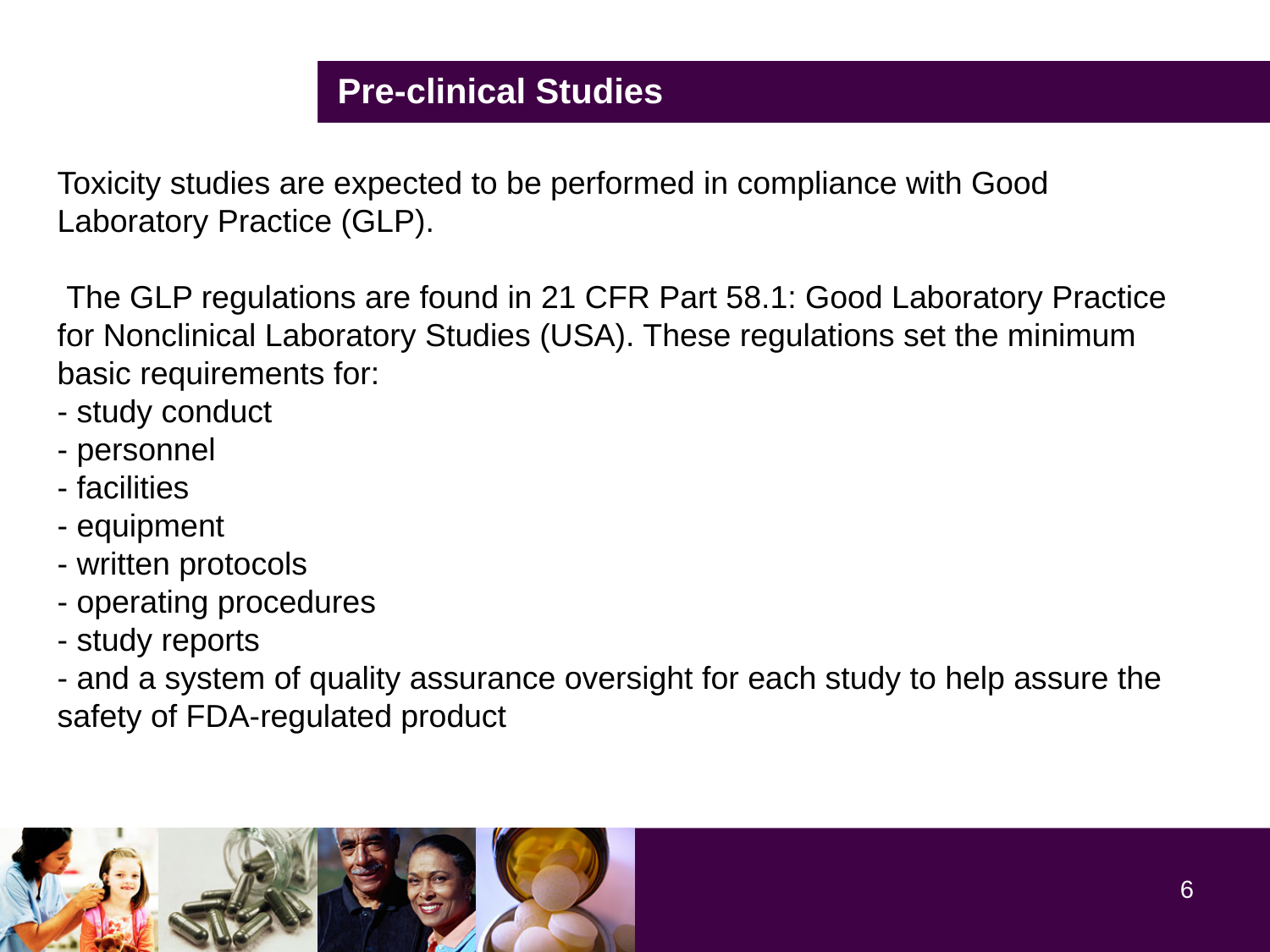

# Pre-clinical Studies
Toxicity studies are expected to be performed in compliance with Good Laboratory Practice (GLP).

 The GLP regulations are found in 21 CFR Part 58.1: Good Laboratory Practice for Nonclinical Laboratory Studies (USA). These regulations set the minimum basic requirements for:
- study conduct
- personnel
- facilities
- equipment
- written protocols
- operating procedures
- study reports
- and a system of quality assurance oversight for each study to help assure the safety of FDA-regulated product

6